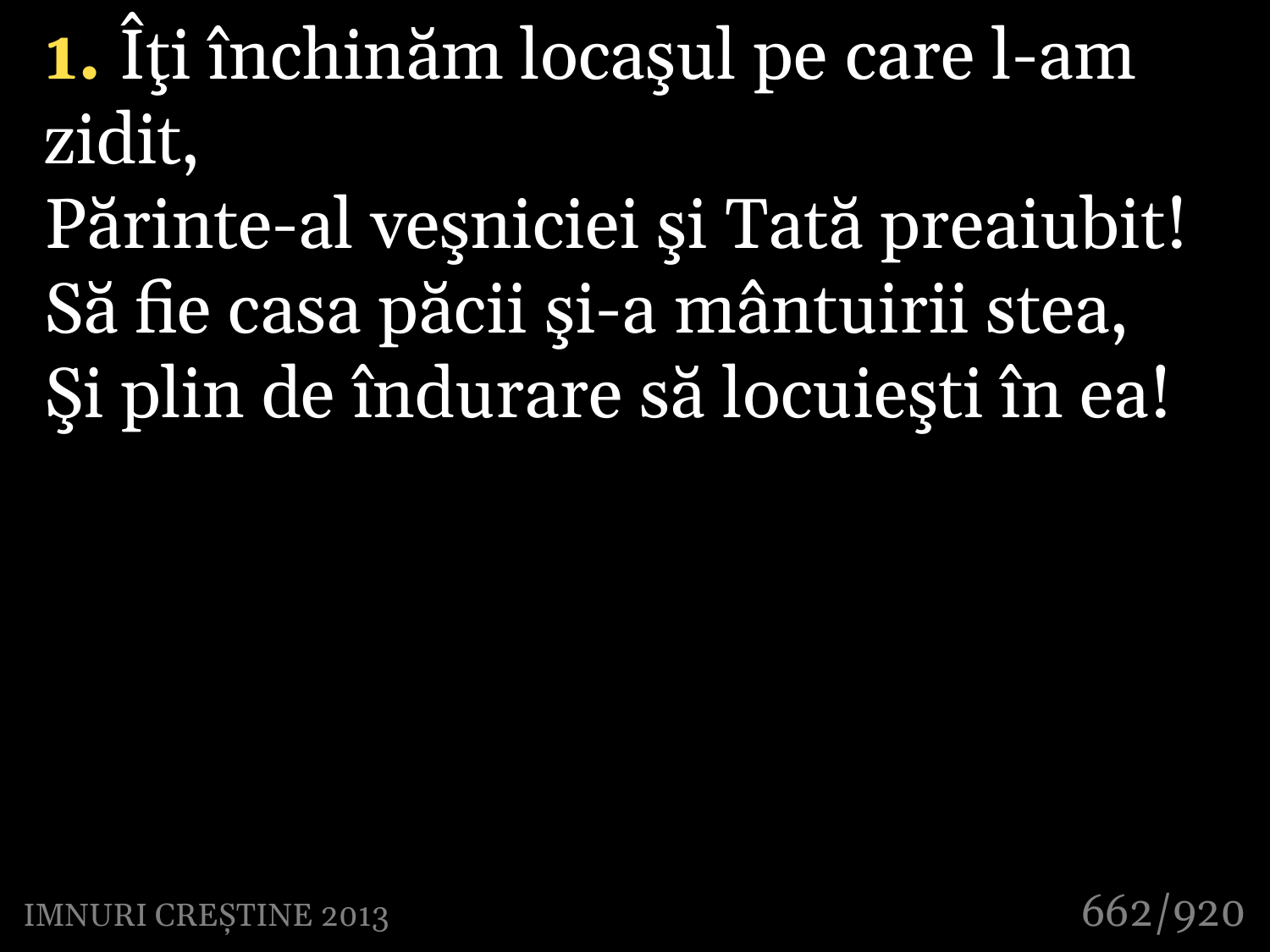

1. Îţi închinăm locaşul pe care l-am 	zidit,
Părinte-al veşniciei şi Tată preaiubit!
Să fie casa păcii şi-a mântuirii stea,
Şi plin de îndurare să locuieşti în ea!
662/920
IMNURI CREȘTINE 2013